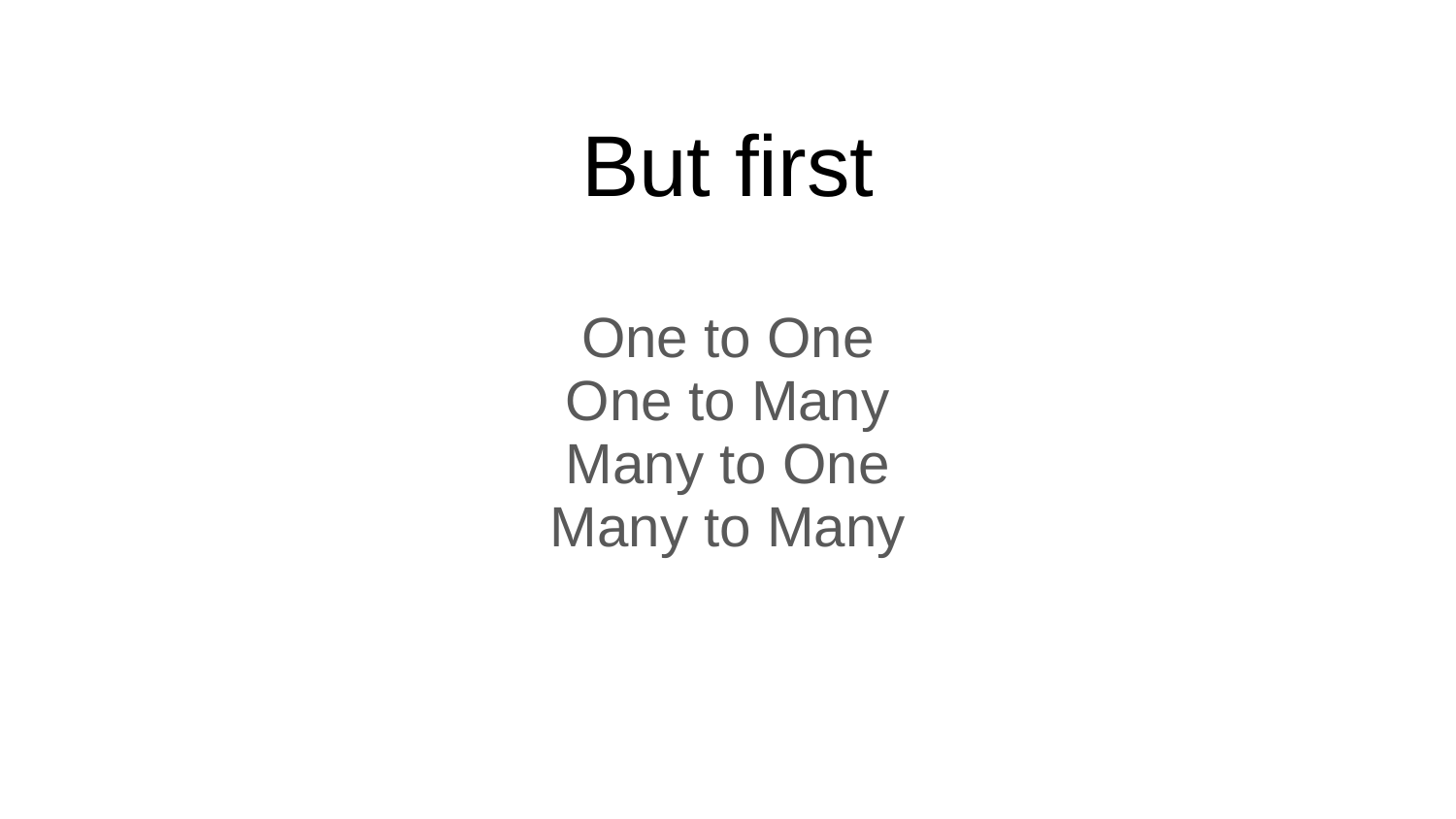

# But first
One to One
One to Many
Many to One
Many to Many